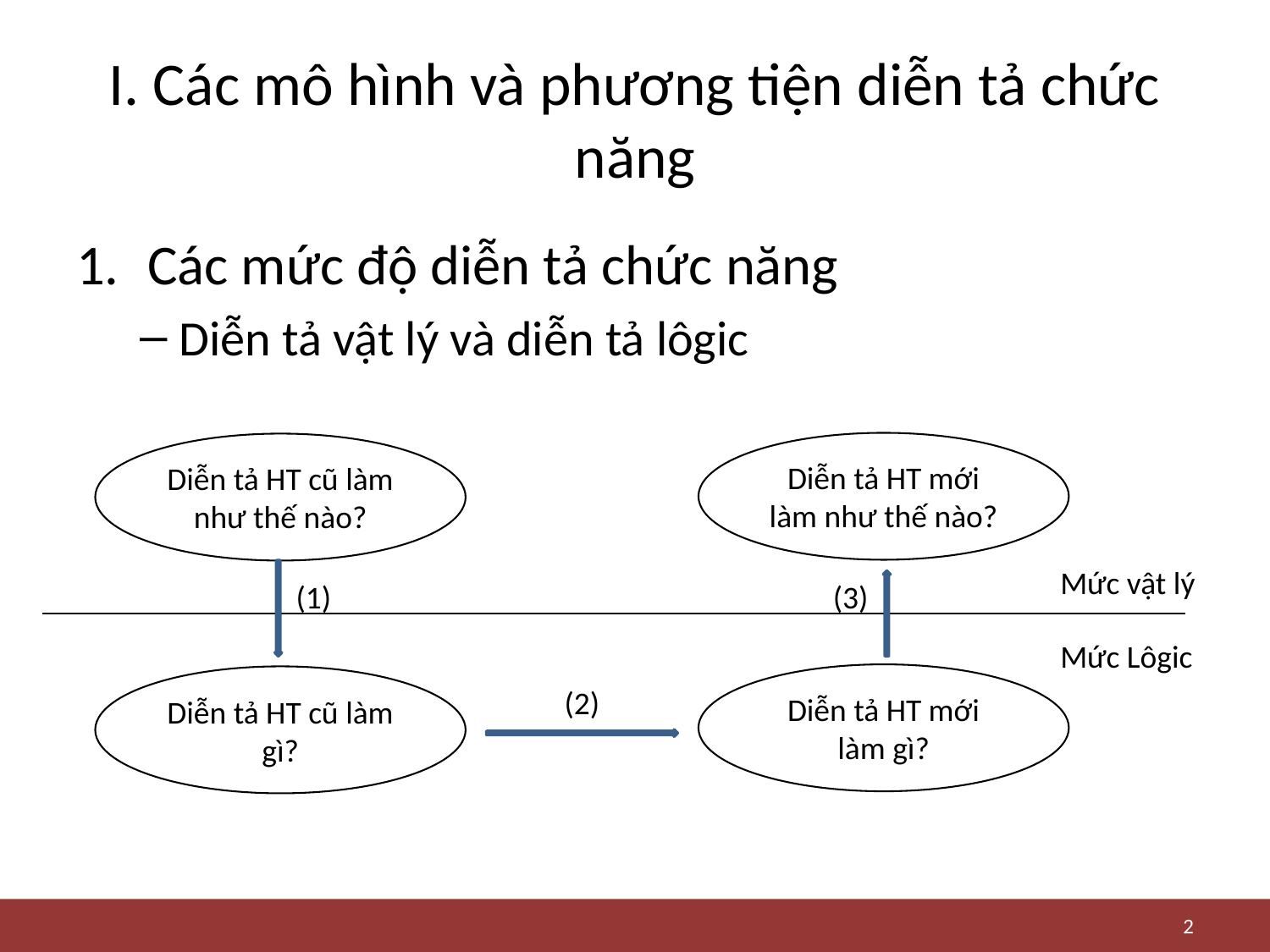

# I. Các mô hình và phương tiện diễn tả chức năng
Các mức độ diễn tả chức năng
Diễn tả vật lý và diễn tả lôgic
Diễn tả HT mới làm như thế nào?
Diễn tả HT cũ làm như thế nào?
Mức vật lý

(1)
(3)

Mức Lôgic
Diễn tả HT mới làm gì?
Diễn tả HT cũ làm gì?
(2)

2